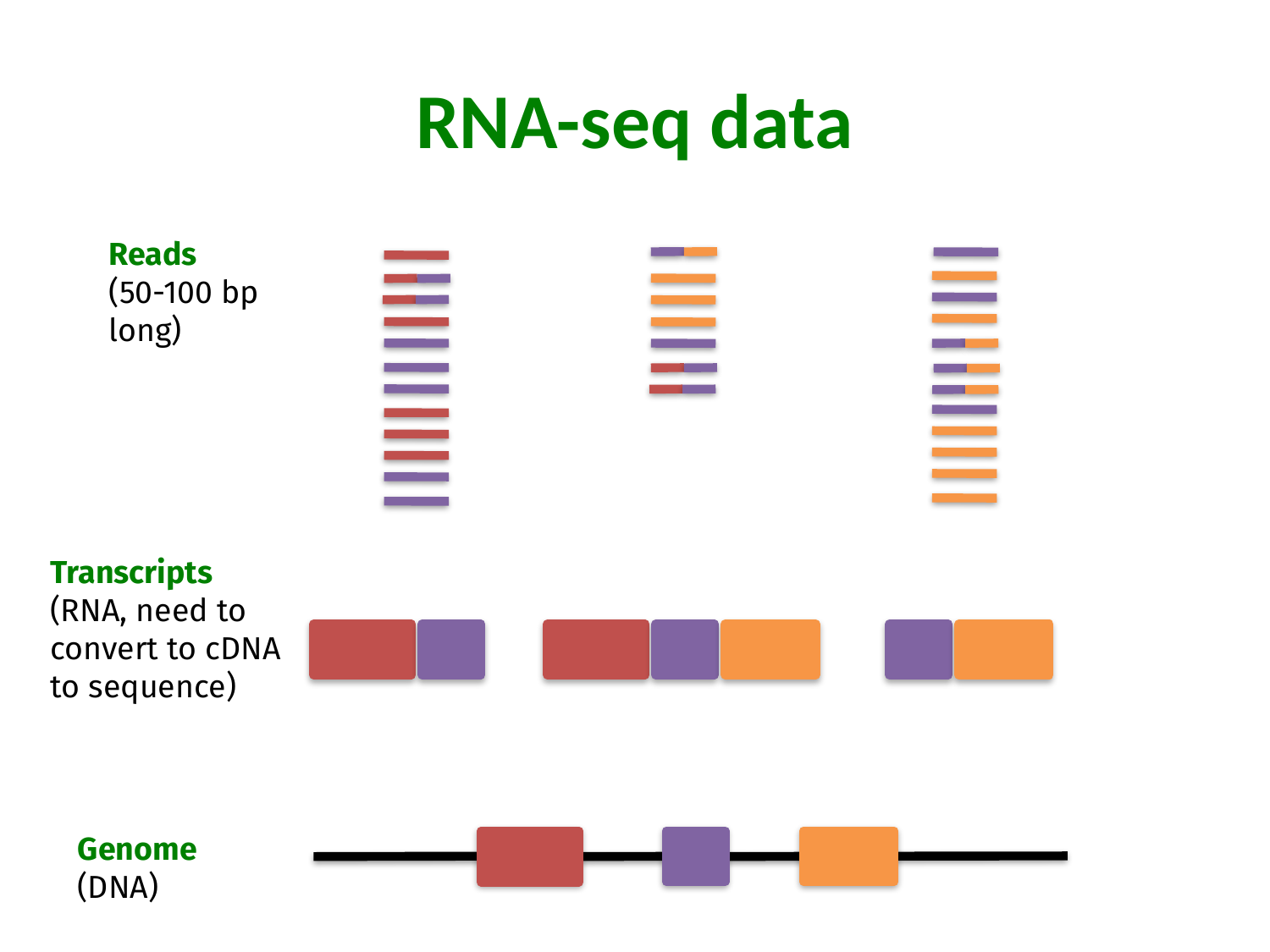

# RNA-seq data
Reads
(50-100 bp
long)
Transcripts
(RNA, need to
convert to cDNA
to sequence)

Genome
(DNA)